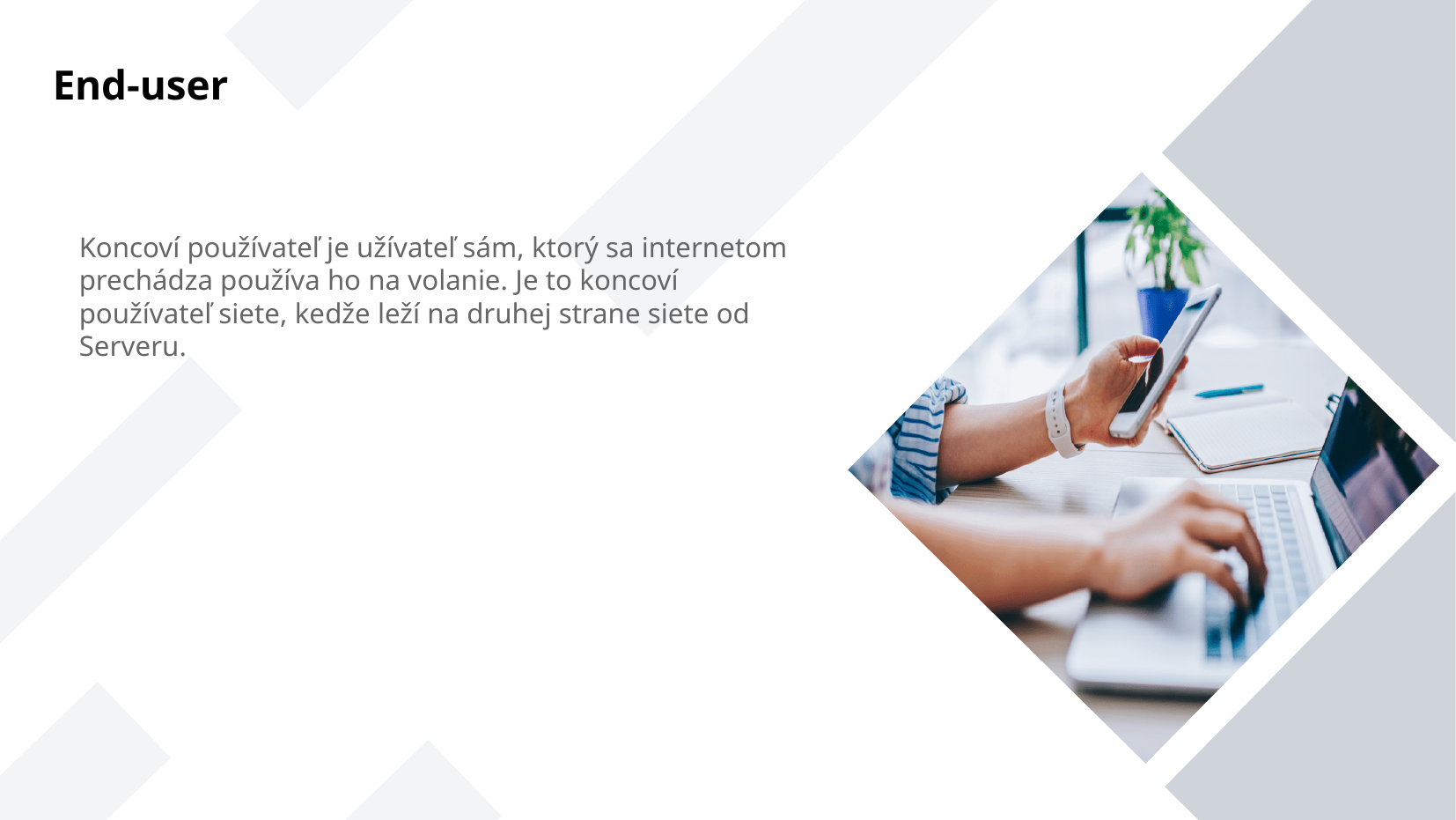

End-user

Koncoví používateľ je užívateľ sám, ktorý sa internetom prechádza používa ho na volanie. Je to koncoví používateľ siete, kedže leží na druhej strane siete od Serveru.